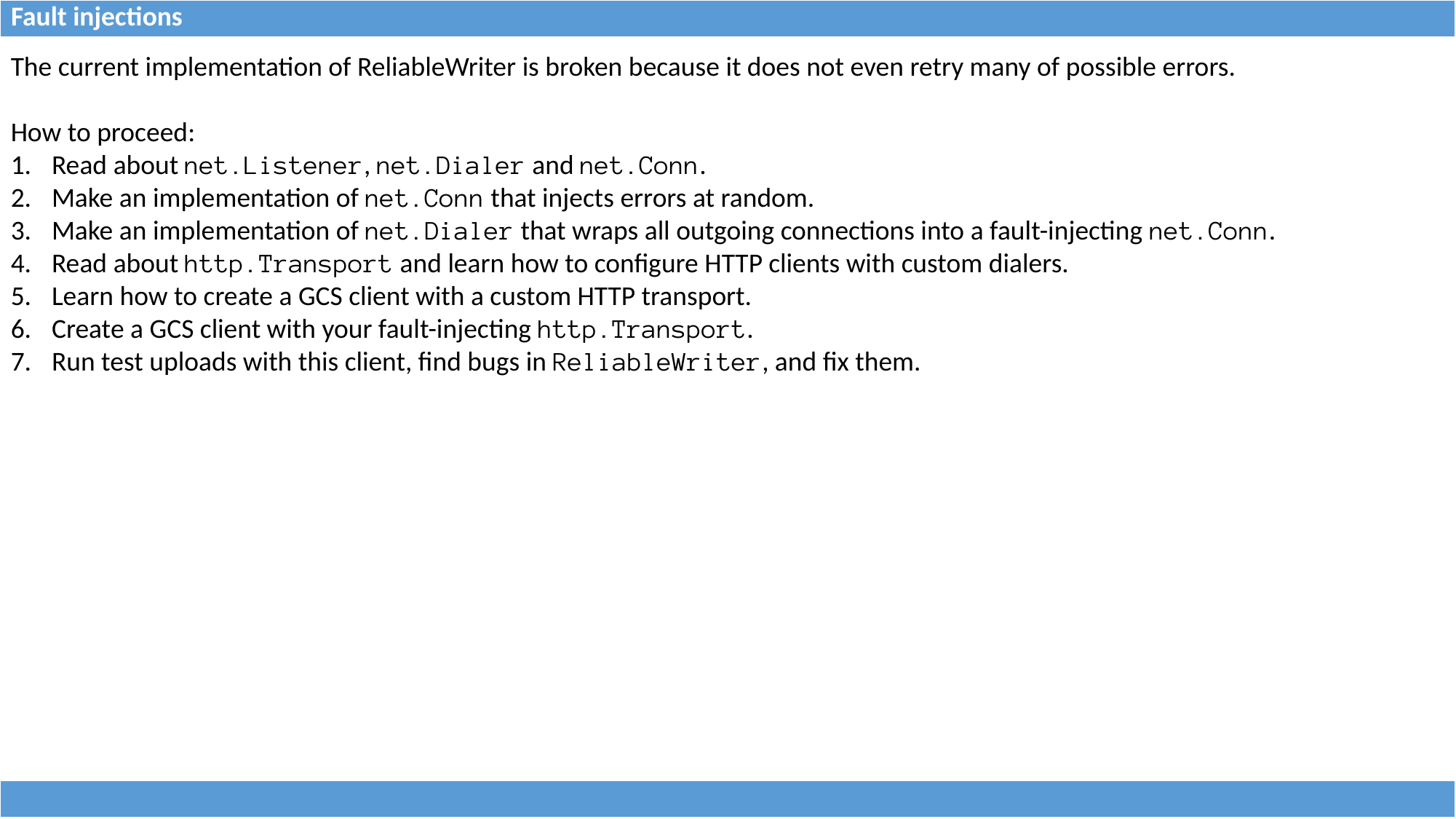

| Fault injections |
| --- |

The current implementation of ReliableWriter is broken because it does not even retry many of possible errors.

How to proceed:
Read about net.Listener, net.Dialer and net.Conn.
Make an implementation of net.Conn that injects errors at random.
Make an implementation of net.Dialer that wraps all outgoing connections into a fault-injecting net.Conn.
Read about http.Transport and learn how to configure HTTP clients with custom dialers.
Learn how to create a GCS client with a custom HTTP transport.
Create a GCS client with your fault-injecting http.Transport.
Run test uploads with this client, find bugs in ReliableWriter, and fix them.
|  |
| --- |